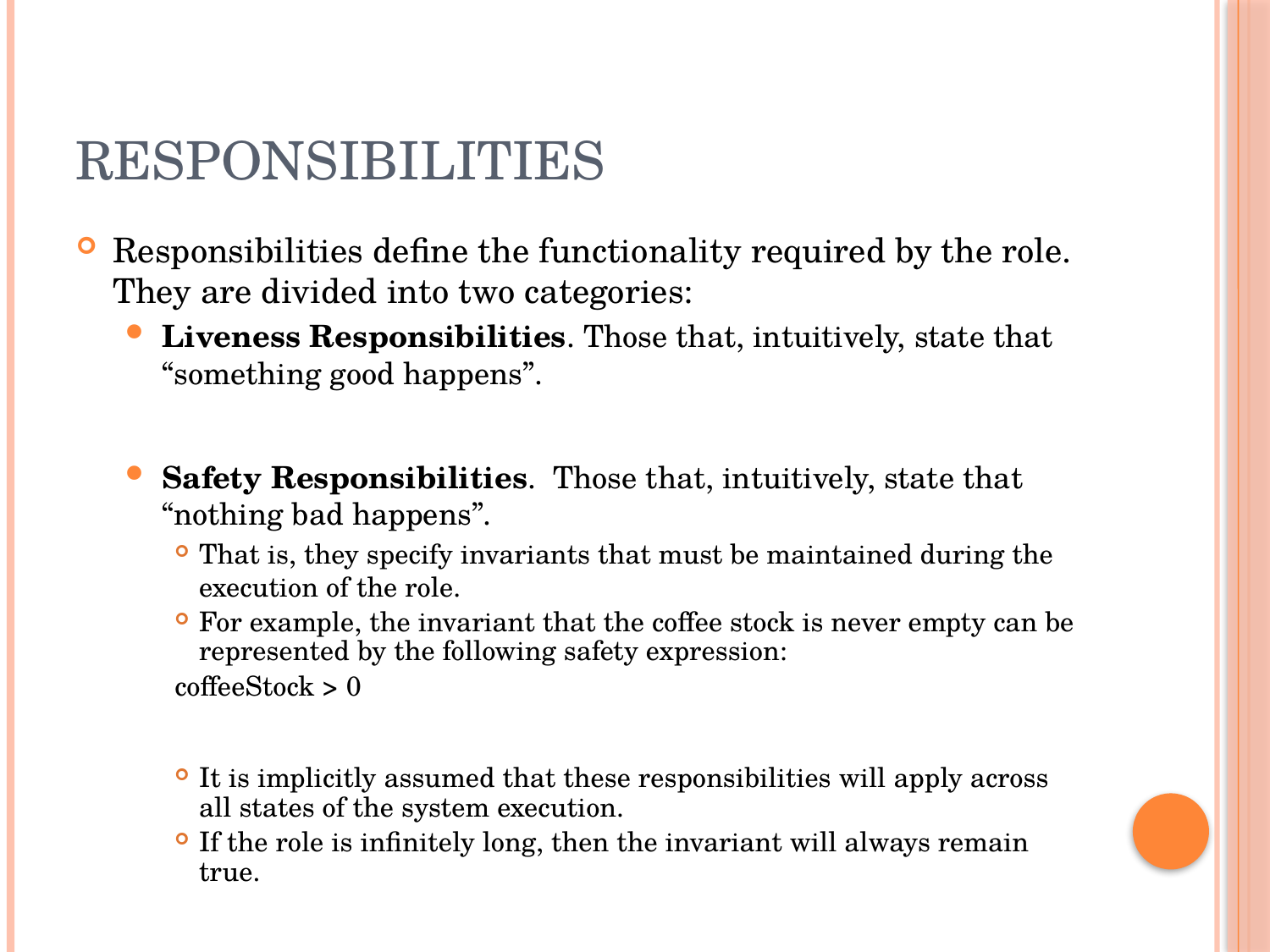

# Responsibilities
Responsibilities define the functionality required by the role.  They are divided into two categories:
Liveness Responsibilities. Those that, intuitively, state that “something good happens”.

Safety Responsibilities.  Those that, intuitively, state that “nothing bad happens”.
That is, they specify invariants that must be maintained during the execution of the role.
For example, the invariant that the coffee stock is never empty can be represented by the following safety expression:
		coffeeStock > 0

It is implicitly assumed that these responsibilities will apply across all states of the system execution.
If the role is infinitely long, then the invariant will always remain true.